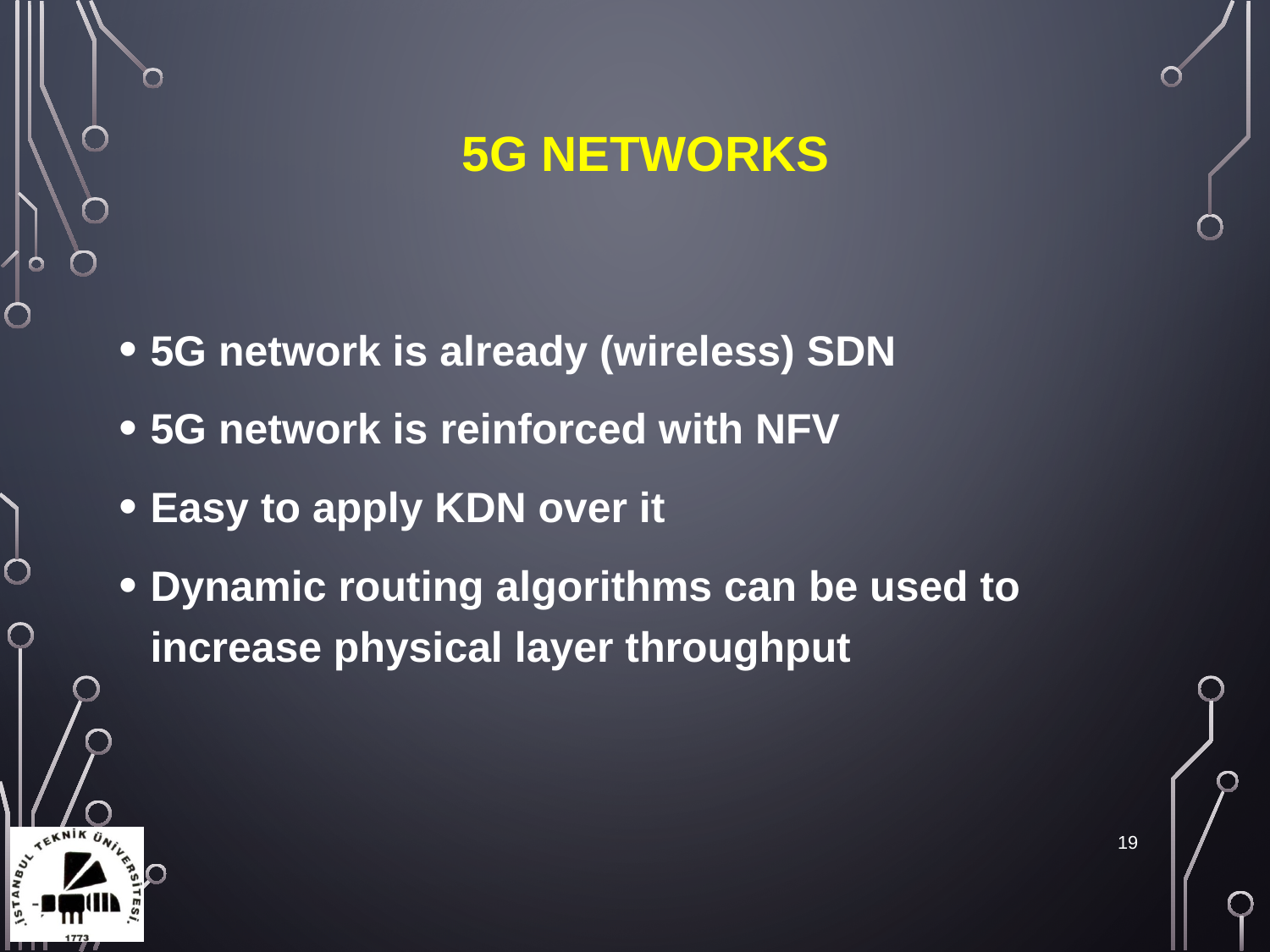

# 5G networks
5G network is already (wireless) SDN
5G network is reinforced with NFV
Easy to apply KDN over it
Dynamic routing algorithms can be used to increase physical layer throughput
19